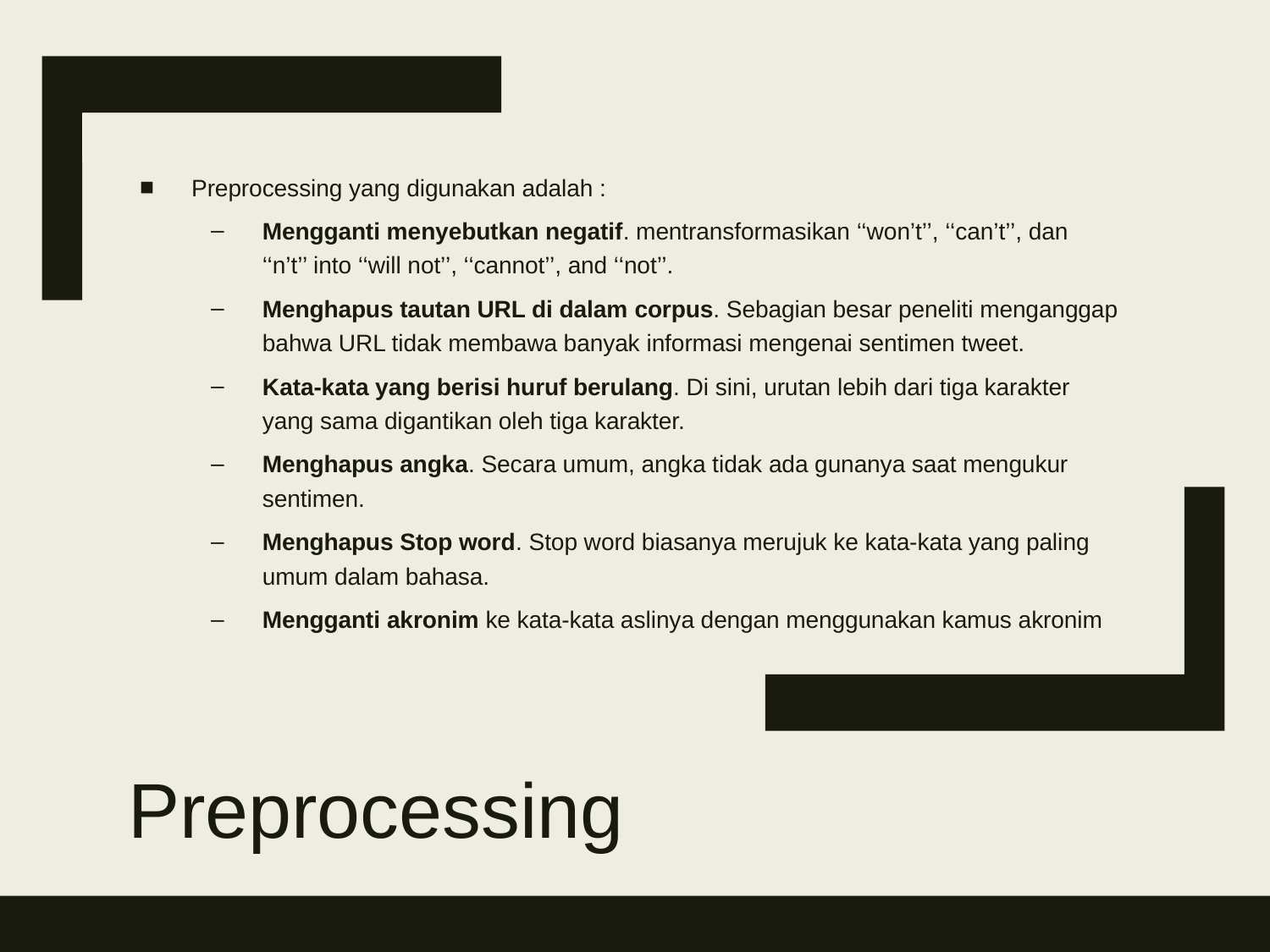

Preprocessing yang digunakan adalah :
Mengganti menyebutkan negatif. mentransformasikan ‘‘won’t’’, ‘‘can’t’’, dan ‘‘n’t’’ into ‘‘will not’’, ‘‘cannot’’, and ‘‘not’’.
Menghapus tautan URL di dalam corpus. Sebagian besar peneliti menganggap bahwa URL tidak membawa banyak informasi mengenai sentimen tweet.
Kata-kata yang berisi huruf berulang. Di sini, urutan lebih dari tiga karakter yang sama digantikan oleh tiga karakter.
Menghapus angka. Secara umum, angka tidak ada gunanya saat mengukur sentimen.
Menghapus Stop word. Stop word biasanya merujuk ke kata-kata yang paling umum dalam bahasa.
Mengganti akronim ke kata-kata aslinya dengan menggunakan kamus akronim

# Preprocessing